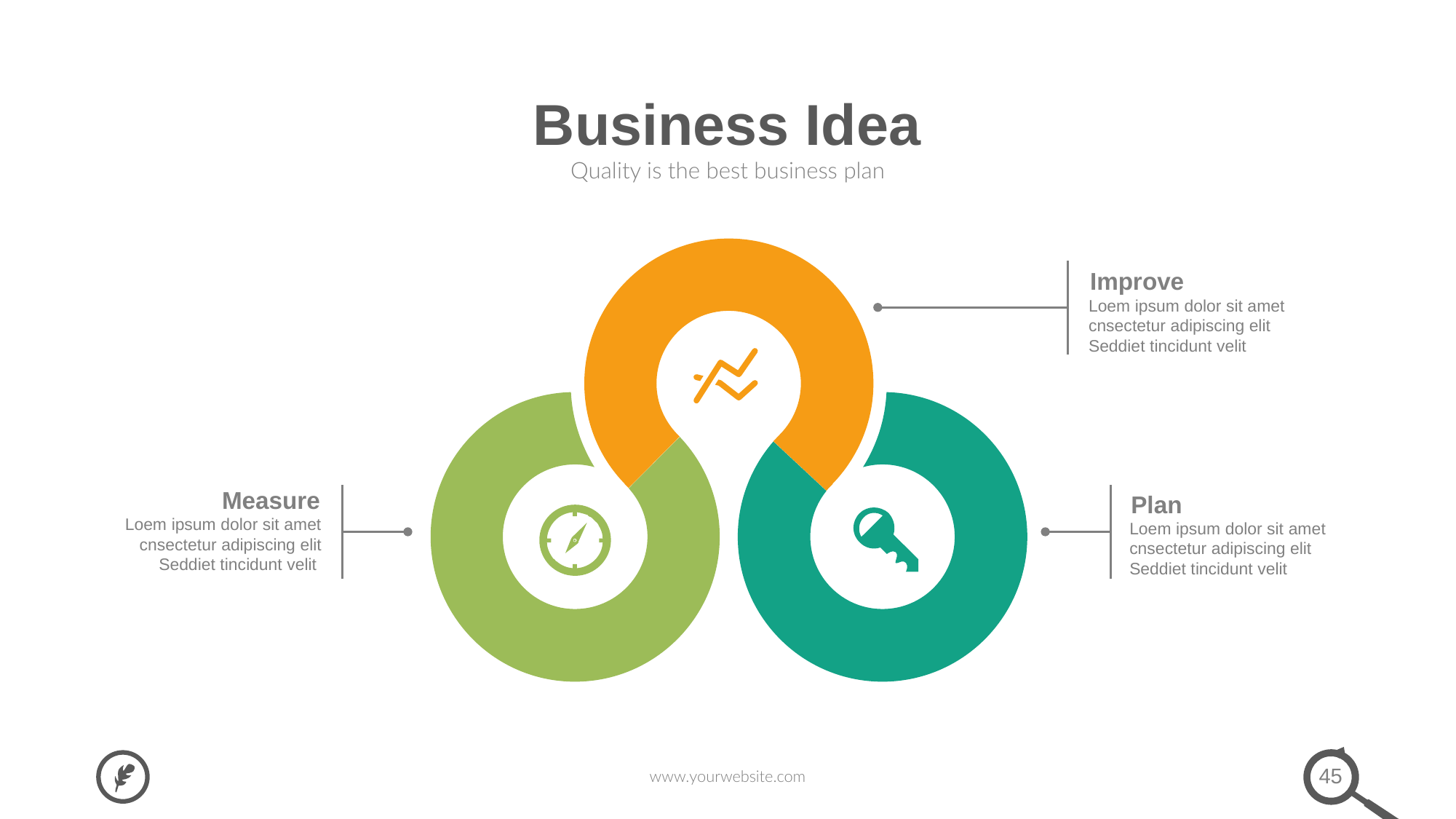

Business Idea
Quality is the best business plan

Improve

Loem ipsum dolor sit amet cnsectetur adipiscing elit Seddiet tincidunt velit

Measure
Plan

Loem ipsum dolor sit amet cnsectetur adipiscing elit Seddiet tincidunt velit
Loem ipsum dolor sit amet cnsectetur adipiscing elit Seddiet tincidunt velit

45

www.yourwebsite.com